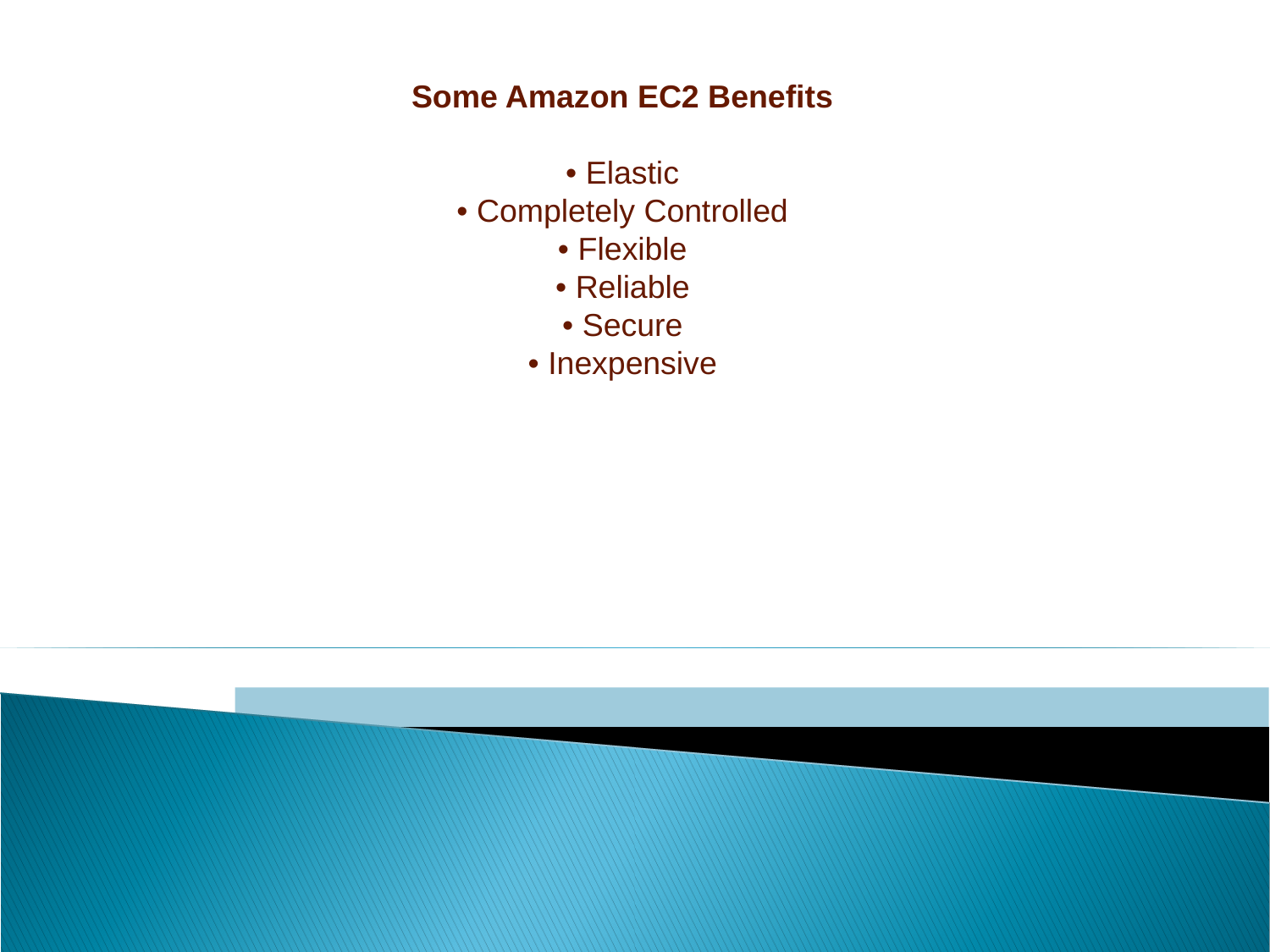

Some Amazon EC2 Benefits

• Elastic
• Completely Controlled
• Flexible
• Reliable
• Secure
• Inexpensive